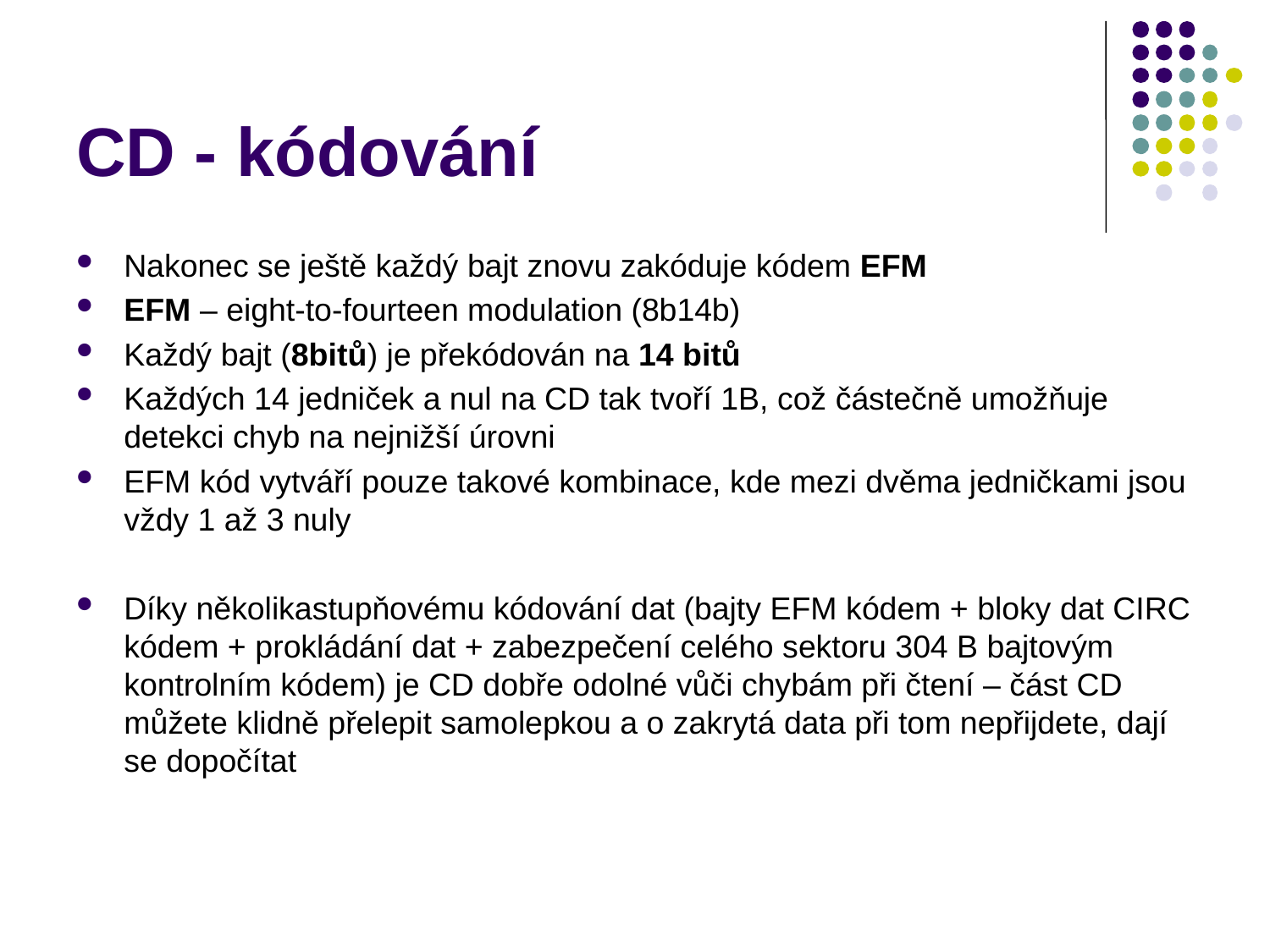

# CD - kódování
Nakonec se ještě každý bajt znovu zakóduje kódem EFM
EFM – eight-to-fourteen modulation (8b14b)
Každý bajt (8bitů) je překódován na 14 bitů
Každých 14 jedniček a nul na CD tak tvoří 1B, což částečně umožňuje detekci chyb na nejnižší úrovni
EFM kód vytváří pouze takové kombinace, kde mezi dvěma jedničkami jsou vždy 1 až 3 nuly

Díky několikastupňovému kódování dat (bajty EFM kódem + bloky dat CIRC kódem + prokládání dat + zabezpečení celého sektoru 304 B bajtovým kontrolním kódem) je CD dobře odolné vůči chybám při čtení – část CD můžete klidně přelepit samolepkou a o zakrytá data při tom nepřijdete, dají se dopočítat